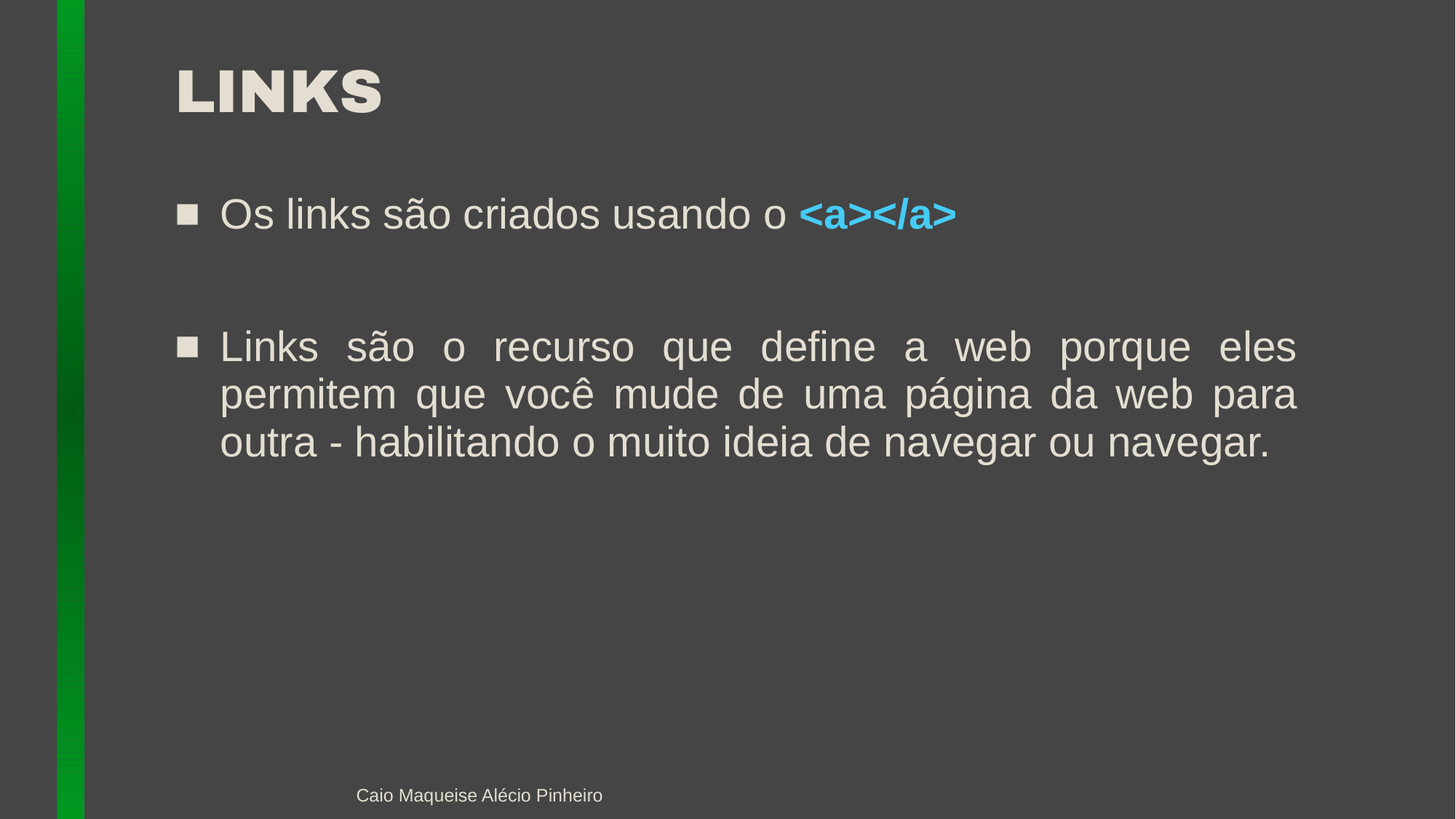

# LINKS
Os links são criados usando o <a></a>

Links são o recurso que define a web porque eles permitem que você mude de uma página da web para outra - habilitando o muito ideia de navegar ou navegar.

Caio Maqueise Alécio Pinheiro